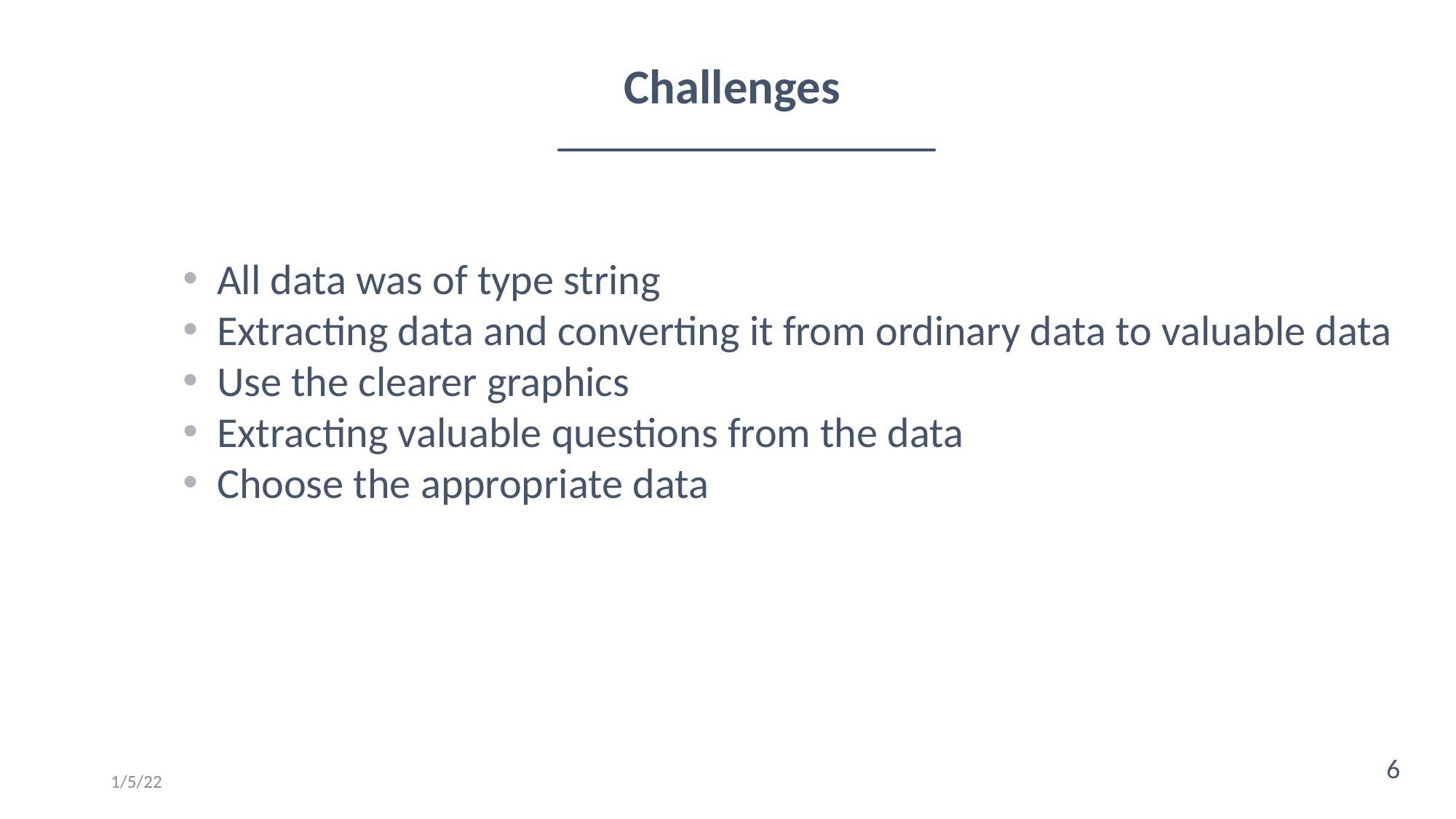

Challenges
All data was of type string
Extracting data and converting it from ordinary data to valuable data
Use the clearer graphics
Extracting valuable questions from the data
Choose the appropriate data
6
1/5/22